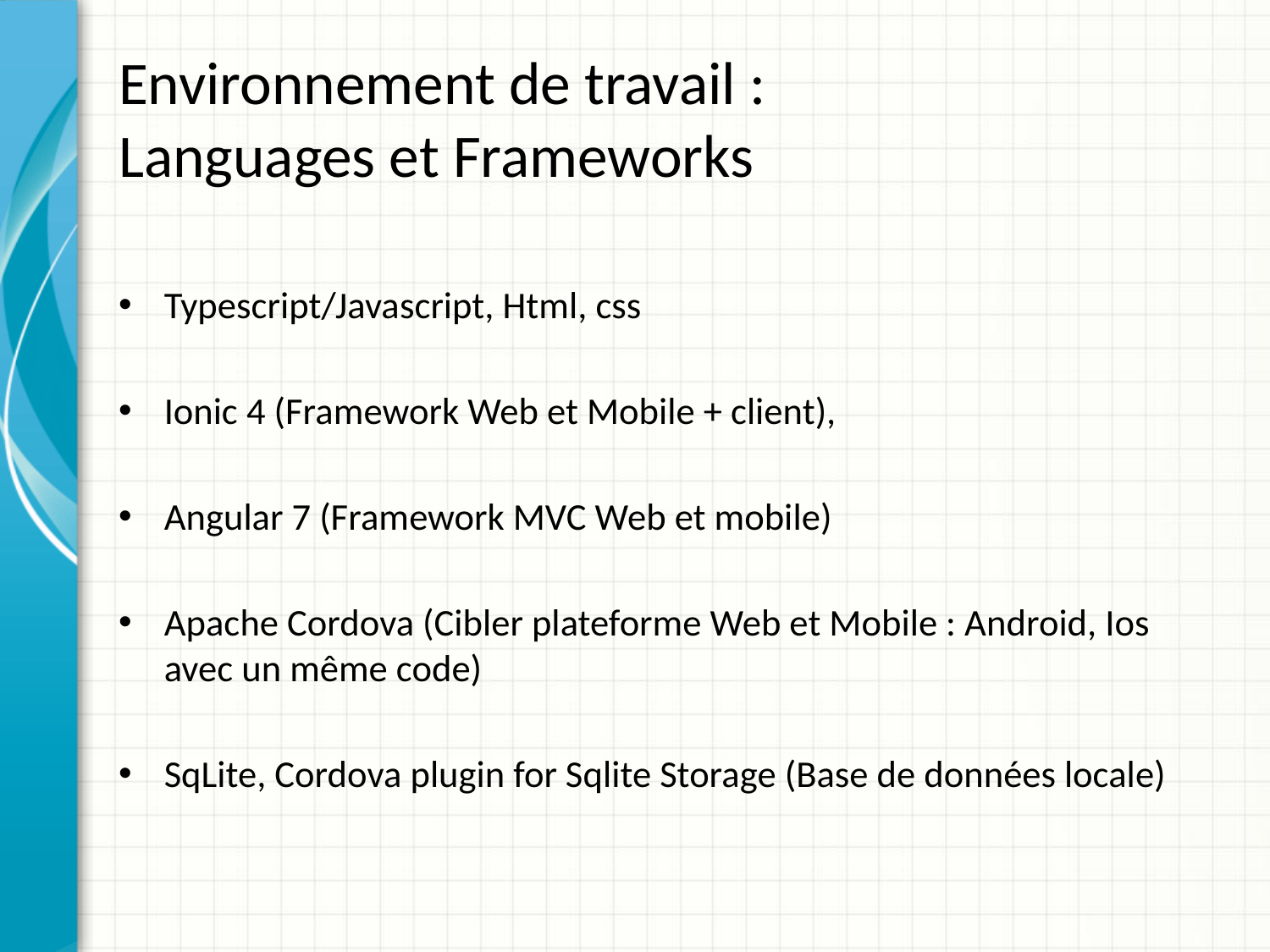

# Environnement de travail : Languages et Frameworks

Typescript/Javascript, Html, css

Ionic 4 (Framework Web et Mobile + client),

Angular 7 (Framework MVC Web et mobile)

Apache Cordova (Cibler plateforme Web et Mobile : Android, Ios avec un même code)

SqLite, Cordova plugin for Sqlite Storage (Base de données locale)